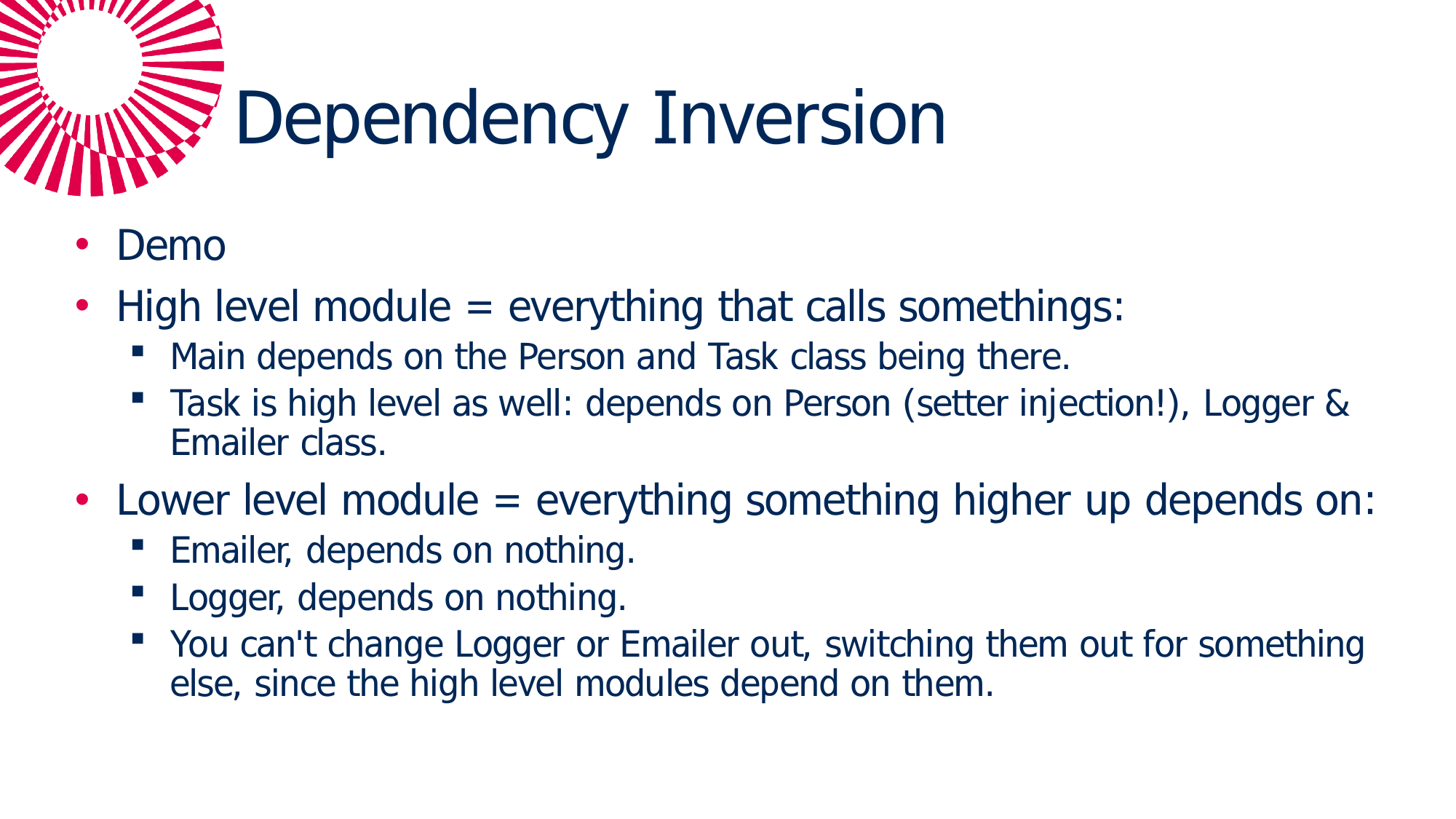

# Dependency Inversion
Demo
High level module = everything that calls somethings:
Main depends on the Person and Task class being there.
Task is high level as well: depends on Person (setter injection!), Logger & Emailer class.
Lower level module = everything something higher up depends on:
Emailer, depends on nothing.
Logger, depends on nothing.
You can't change Logger or Emailer out, switching them out for something else, since the high level modules depend on them.